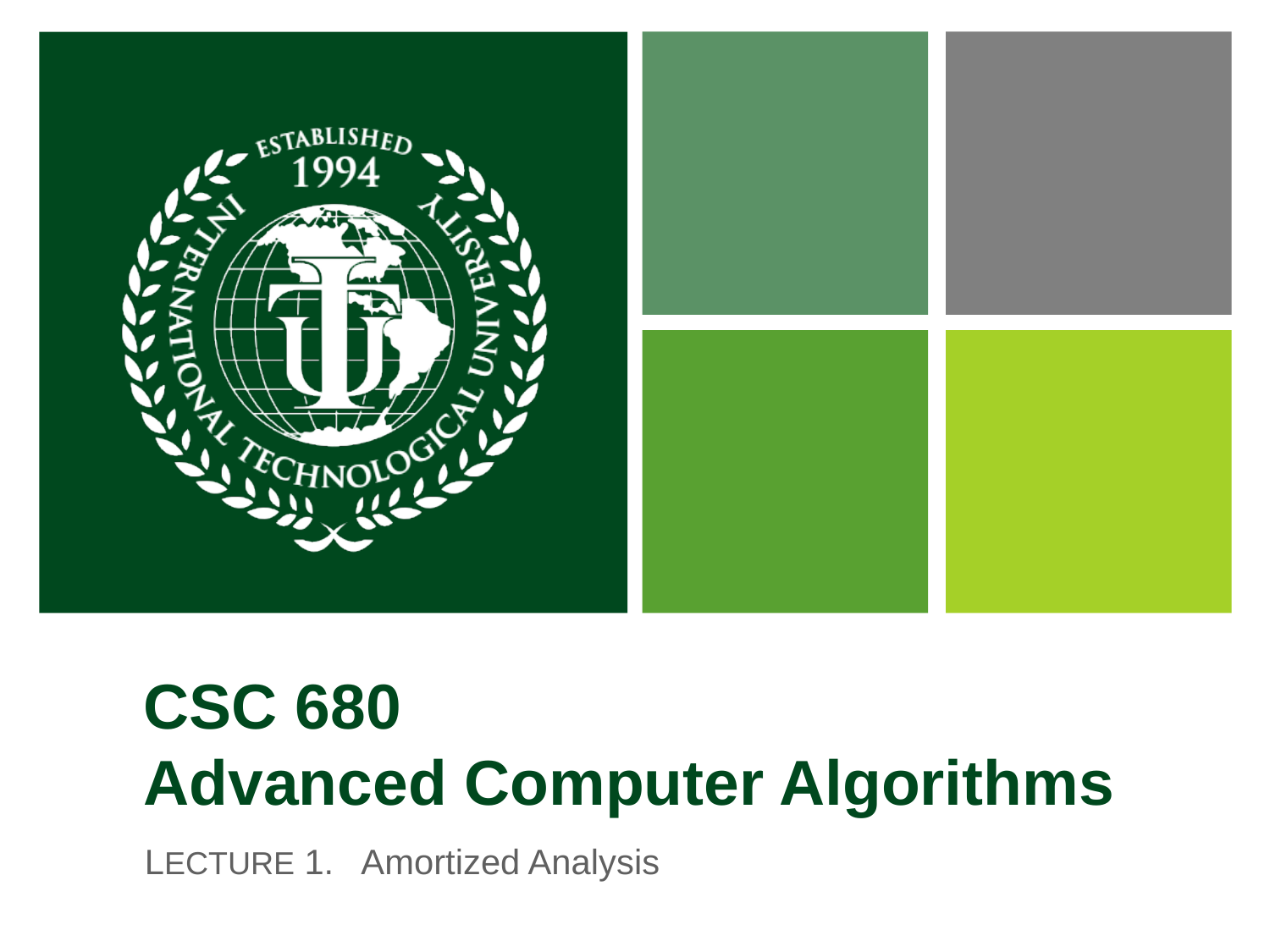

# CSC 680 Advanced Computer Algorithms
LECTURE 1.   Amortized Analysis